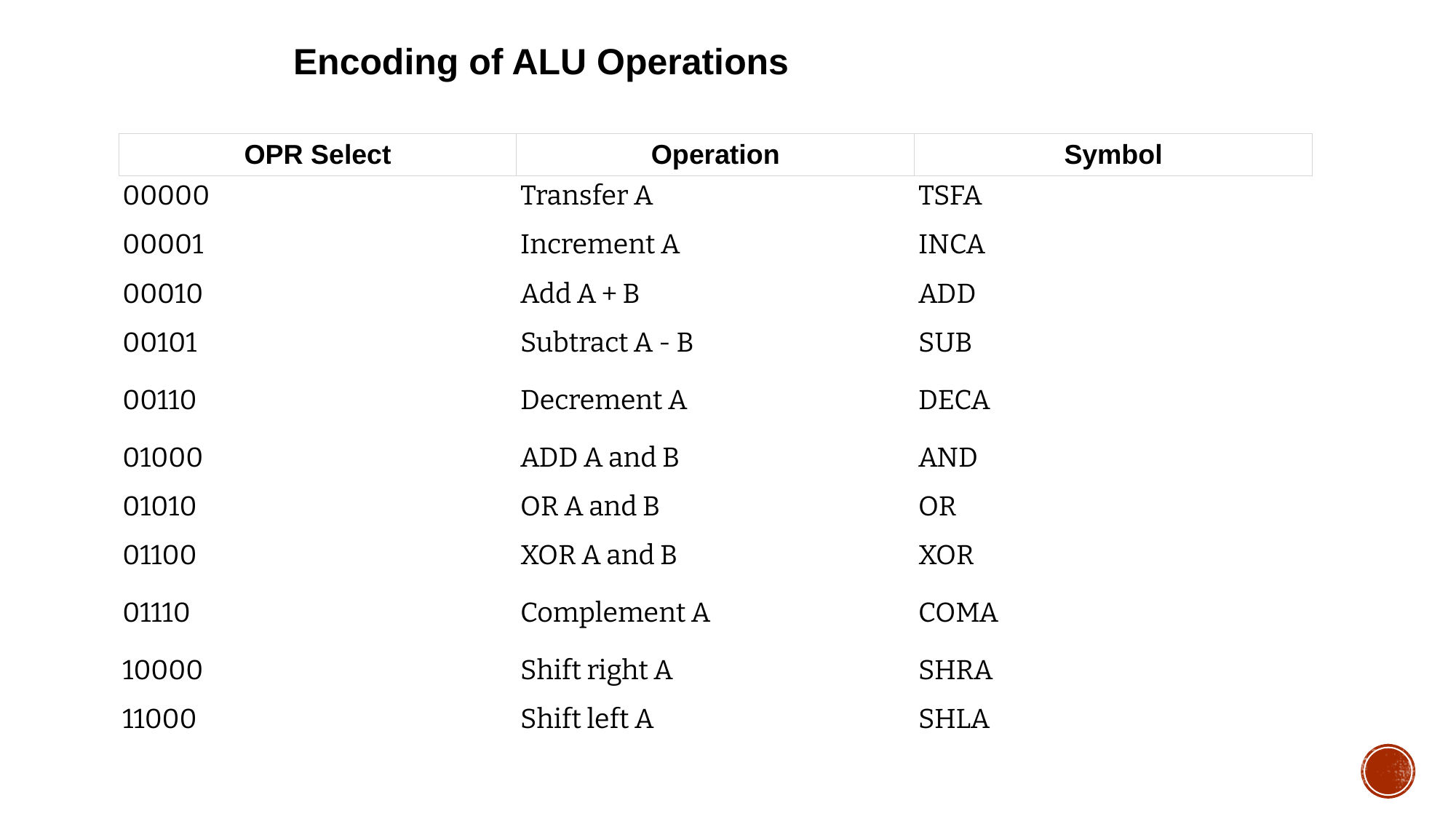

Encoding of ALU Operations
| OPR Select | Operation | Symbol |
| --- | --- | --- |
| 00000 | Transfer A | TSFA |
| 00001 | Increment A | INCA |
| 00010 | Add A + B | ADD |
| 00101 | Subtract A - B | SUB |
| 00110 | Decrement A | DECA |
| 01000 | ADD A and B | AND |
| 01010 | OR A and B | OR |
| 01100 | XOR A and B | XOR |
| 01110 | Complement A | COMA |
| 10000 | Shift right A | SHRA |
| 11000 | Shift left A | SHLA |